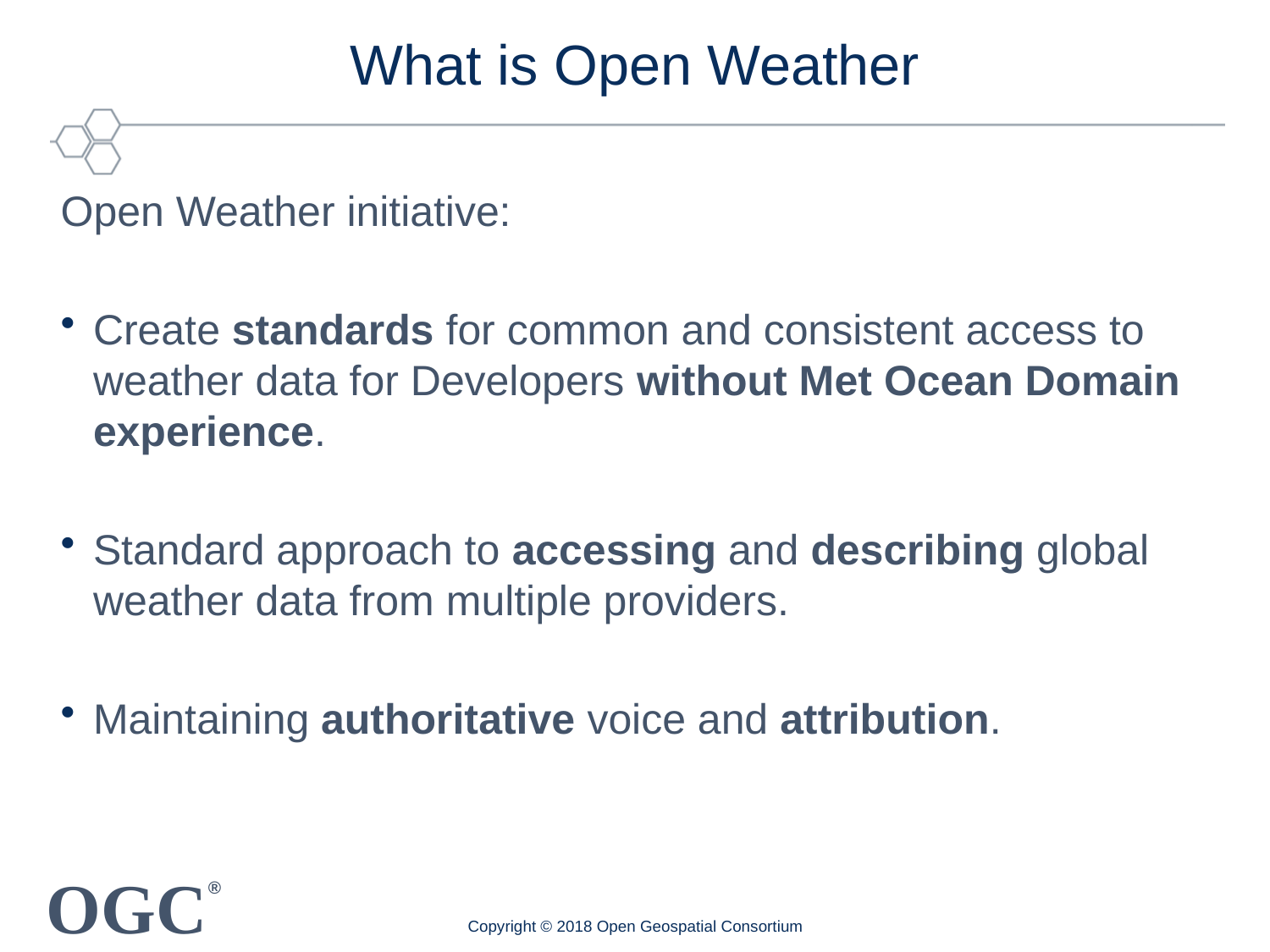

# What is Open Weather
Open Weather initiative:

Create standards for common and consistent access to weather data for Developers without Met Ocean Domain experience.

Standard approach to accessing and describing global weather data from multiple providers.

Maintaining authoritative voice and attribution.
Copyright © 2018 Open Geospatial Consortium